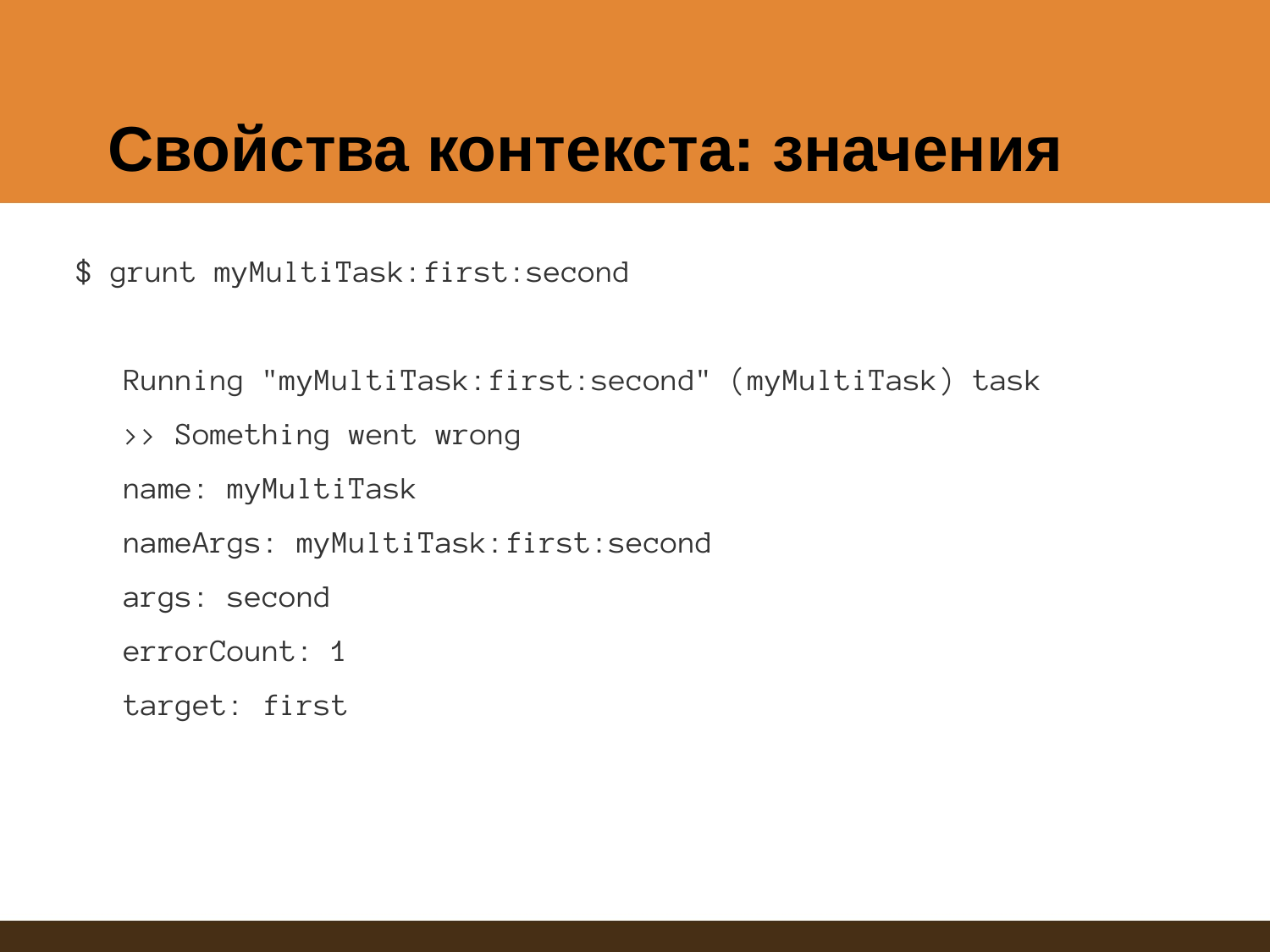

# Свойства контекста: значения
$ grunt myMultiTask:first:second
Running "myMultiTask:first:second" (myMultiTask) task
>> Something went wrong
name: myMultiTask
nameArgs: myMultiTask:first:second
args: second
errorCount: 1
target: first